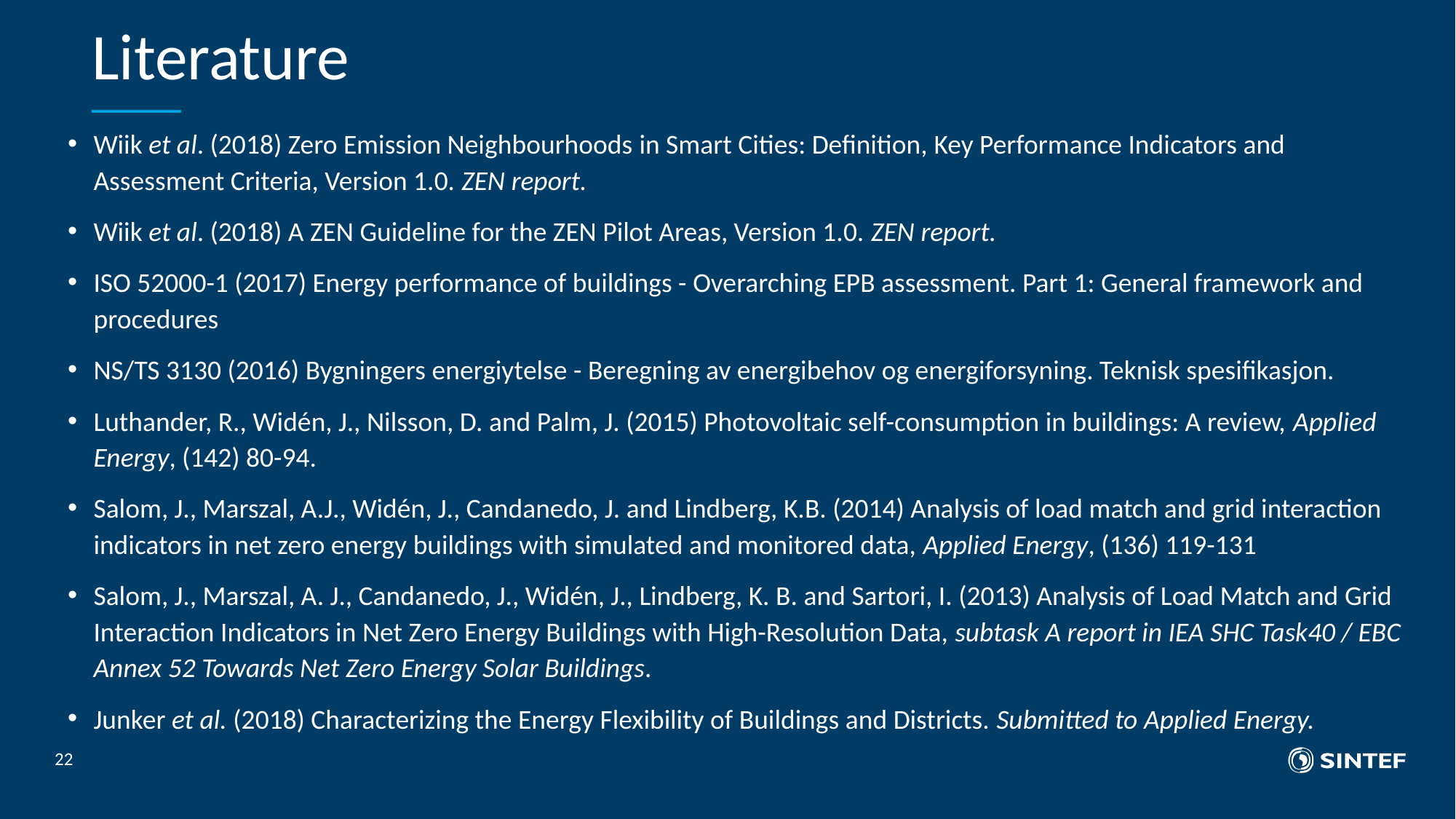

# Literature
Wiik et al. (2018) Zero Emission Neighbourhoods in Smart Cities: Definition, Key Performance Indicators and Assessment Criteria, Version 1.0. ZEN report.
Wiik et al. (2018) A ZEN Guideline for the ZEN Pilot Areas, Version 1.0. ZEN report.
ISO 52000-1 (2017) Energy performance of buildings - Overarching EPB assessment. Part 1: General framework and procedures
NS/TS 3130 (2016) Bygningers energiytelse - Beregning av energibehov og energiforsyning. Teknisk spesifikasjon.
Luthander, R., Widén, J., Nilsson, D. and Palm, J. (2015) Photovoltaic self-consumption in buildings: A review, Applied Energy, (142) 80-94.
Salom, J., Marszal, A.J., Widén, J., Candanedo, J. and Lindberg, K.B. (2014) Analysis of load match and grid interaction indicators in net zero energy buildings with simulated and monitored data, Applied Energy, (136) 119-131
Salom, J., Marszal, A. J., Candanedo, J., Widén, J., Lindberg, K. B. and Sartori, I. (2013) Analysis of Load Match and Grid Interaction Indicators in Net Zero Energy Buildings with High-Resolution Data, subtask A report in IEA SHC Task40 / EBC Annex 52 Towards Net Zero Energy Solar Buildings.
Junker et al. (2018) Characterizing the Energy Flexibility of Buildings and Districts. Submitted to Applied Energy.
22